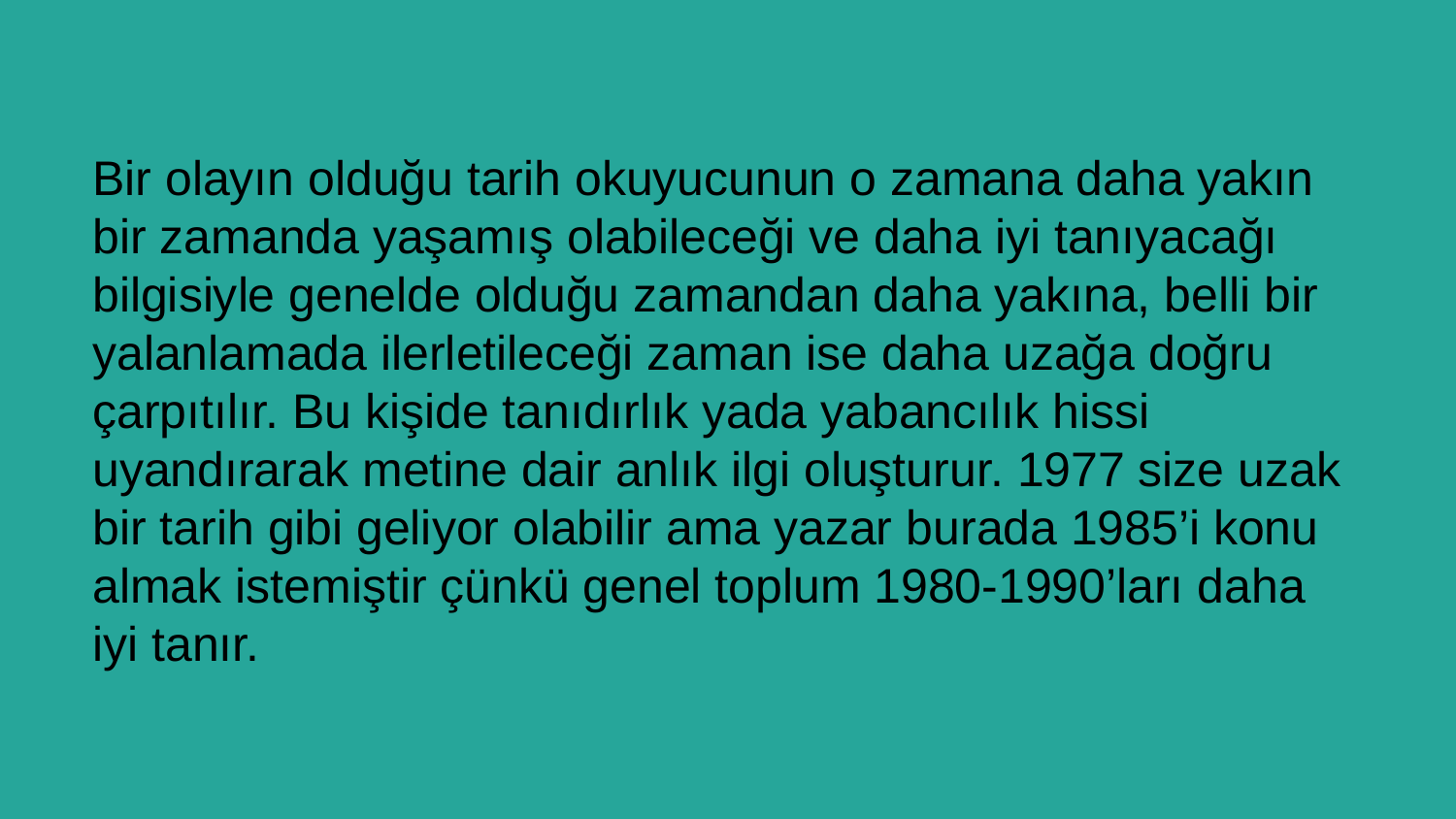

# Bir olayın olduğu tarih okuyucunun o zamana daha yakın bir zamanda yaşamış olabileceği ve daha iyi tanıyacağı bilgisiyle genelde olduğu zamandan daha yakına, belli bir yalanlamada ilerletileceği zaman ise daha uzağa doğru çarpıtılır. Bu kişide tanıdırlık yada yabancılık hissi uyandırarak metine dair anlık ilgi oluşturur. 1977 size uzak bir tarih gibi geliyor olabilir ama yazar burada 1985’i konu almak istemiştir çünkü genel toplum 1980-1990’ları daha iyi tanır.